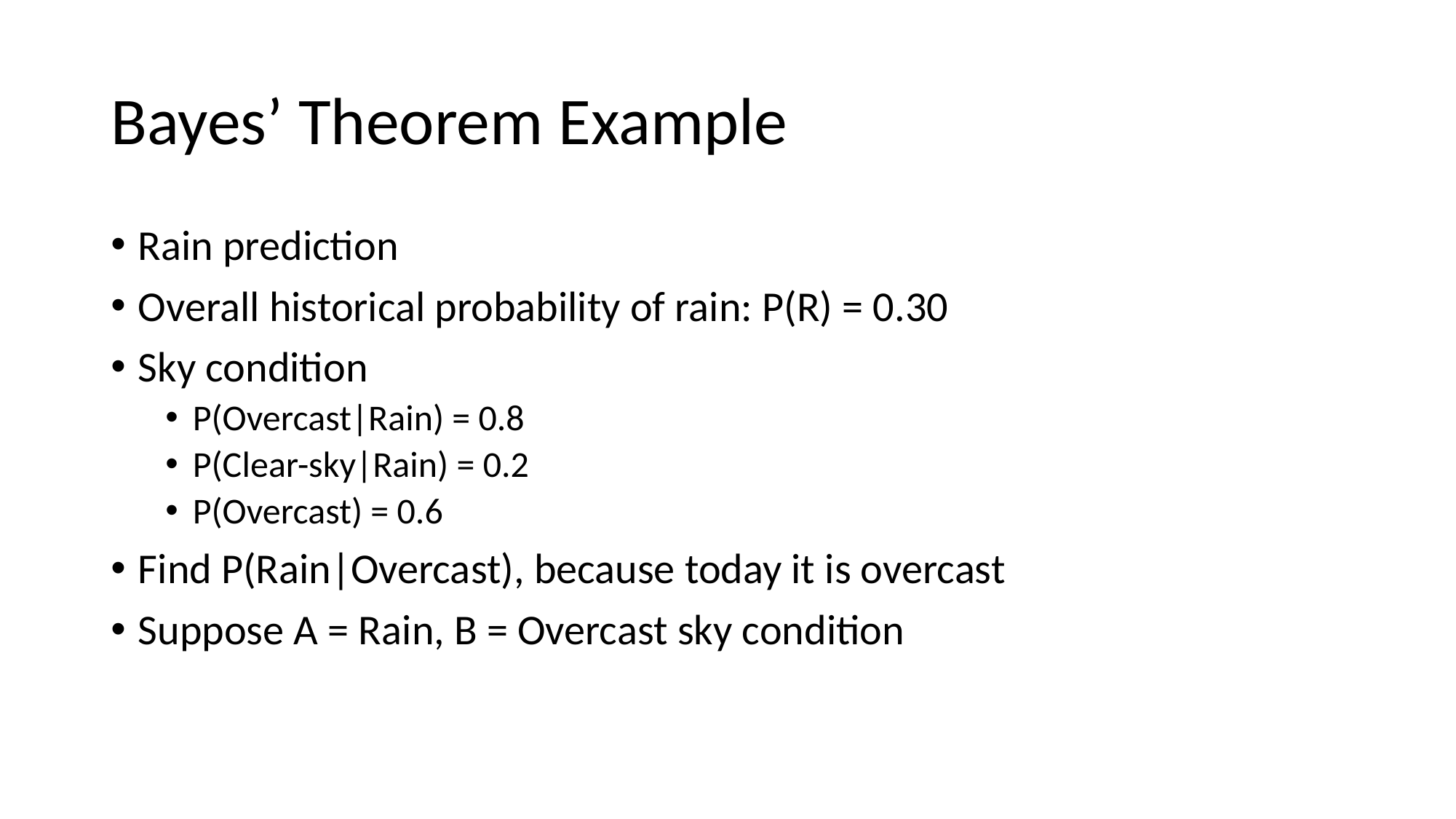

# Bayes’ Theorem Example
Rain prediction
Overall historical probability of rain: P(R) = 0.30
Sky condition
P(Overcast|Rain) = 0.8
P(Clear-sky|Rain) = 0.2
P(Overcast) = 0.6
Find P(Rain|Overcast), because today it is overcast
Suppose A = Rain, B = Overcast sky condition